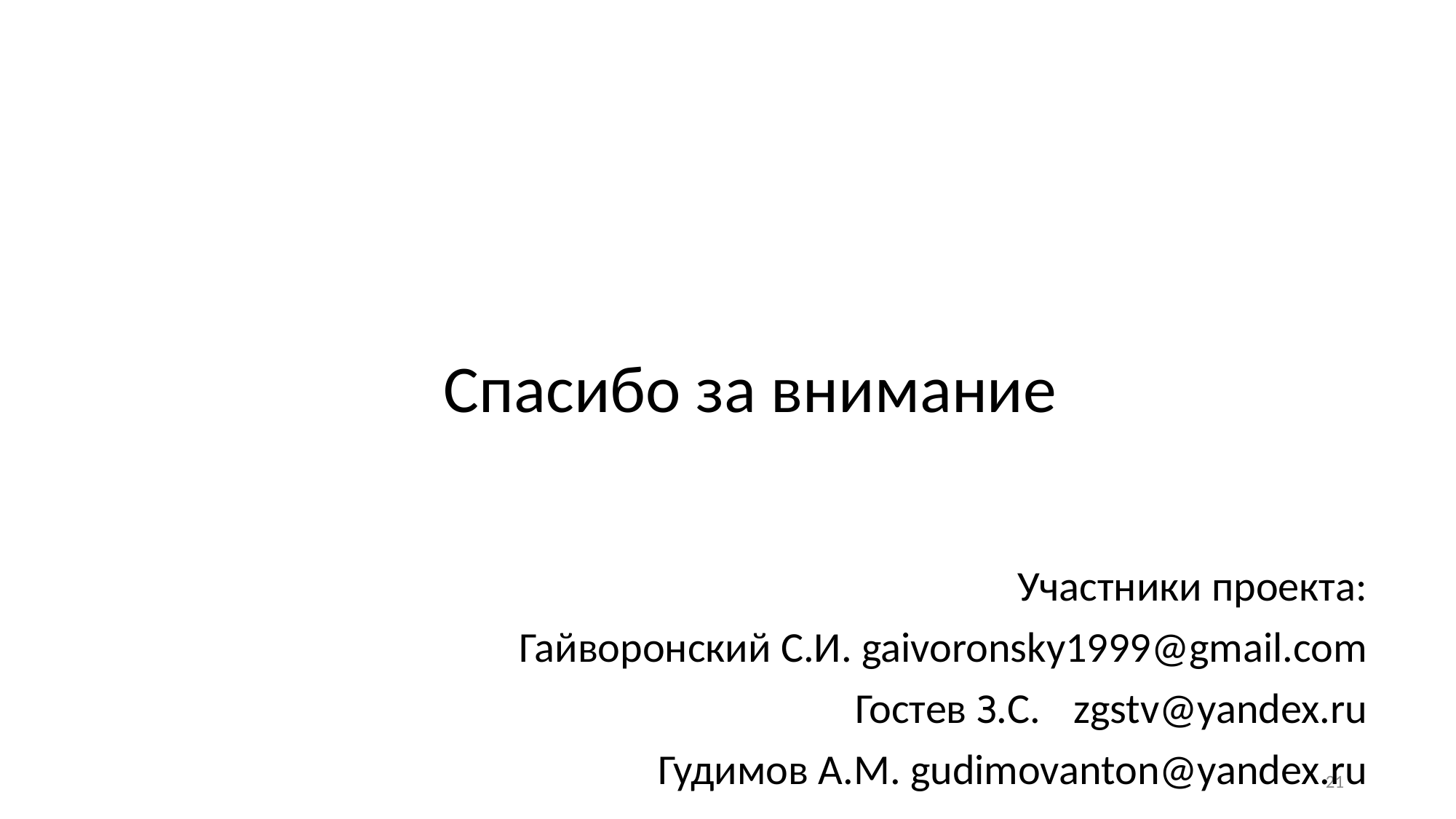

# Спасибо за внимание
Участники проекта:
Гайворонский С.И. gaivoronsky1999@gmail.com
Гостев З.С.	zgstv@yandex.ru
Гудимов А.М. gudimovanton@yandex.ru
21